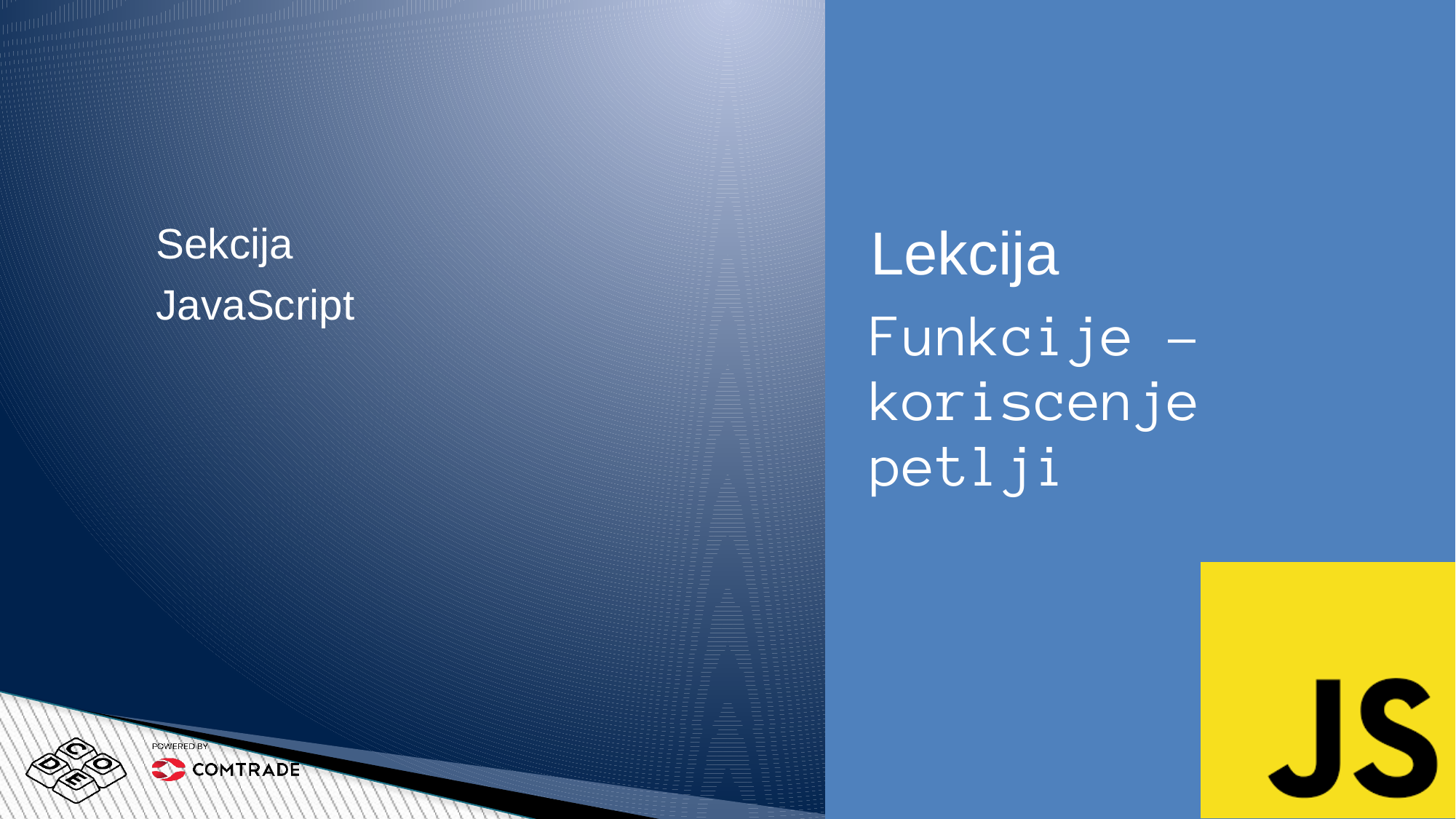

Sekcija
JavaScript
Lekcija
Funkcije – koriscenje petlji